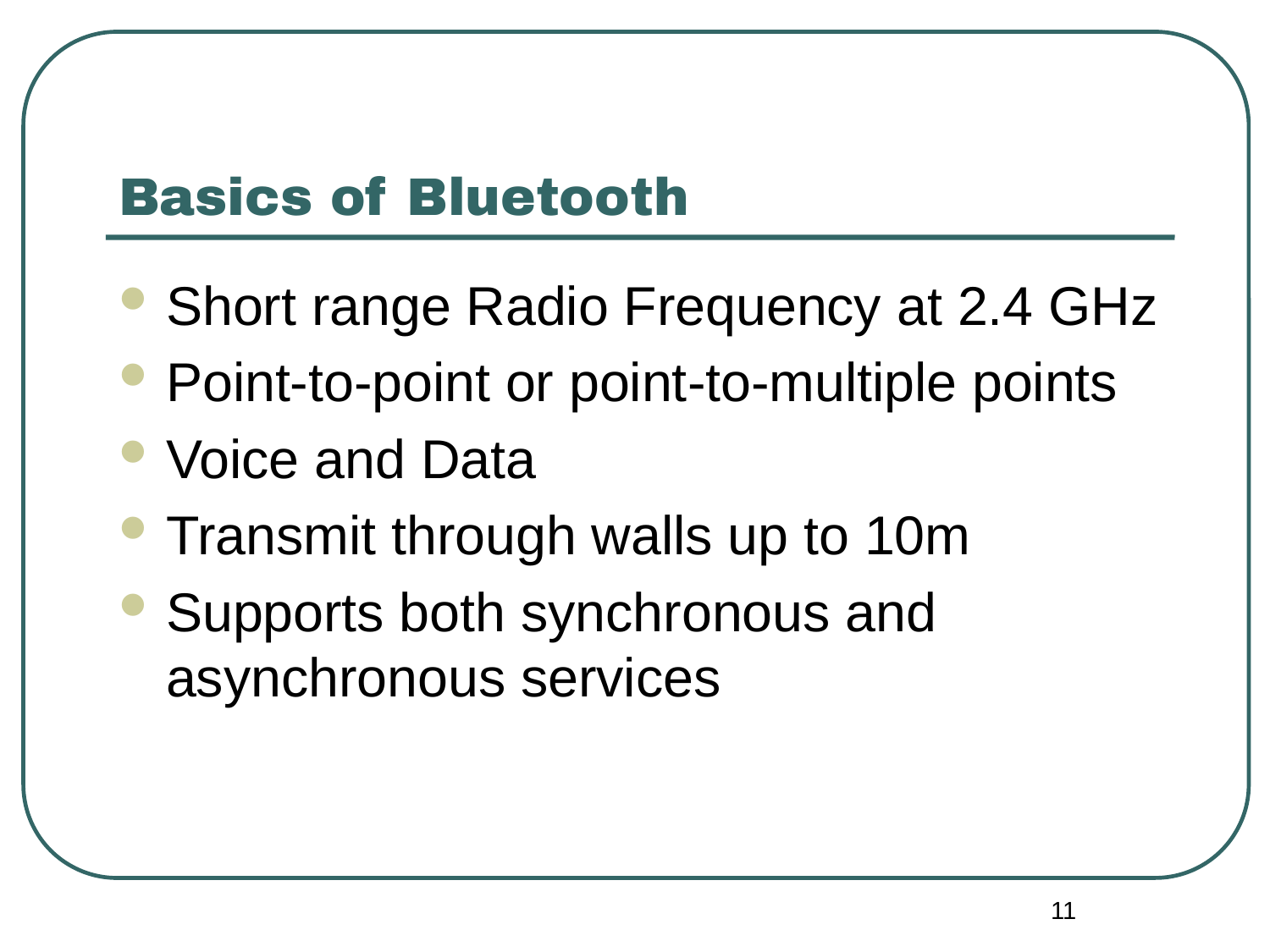

# Basics of Bluetooth
Short range Radio Frequency at 2.4 GHz
Point-to-point or point-to-multiple points
Voice and Data
Transmit through walls up to 10m
Supports both synchronous and asynchronous services
11